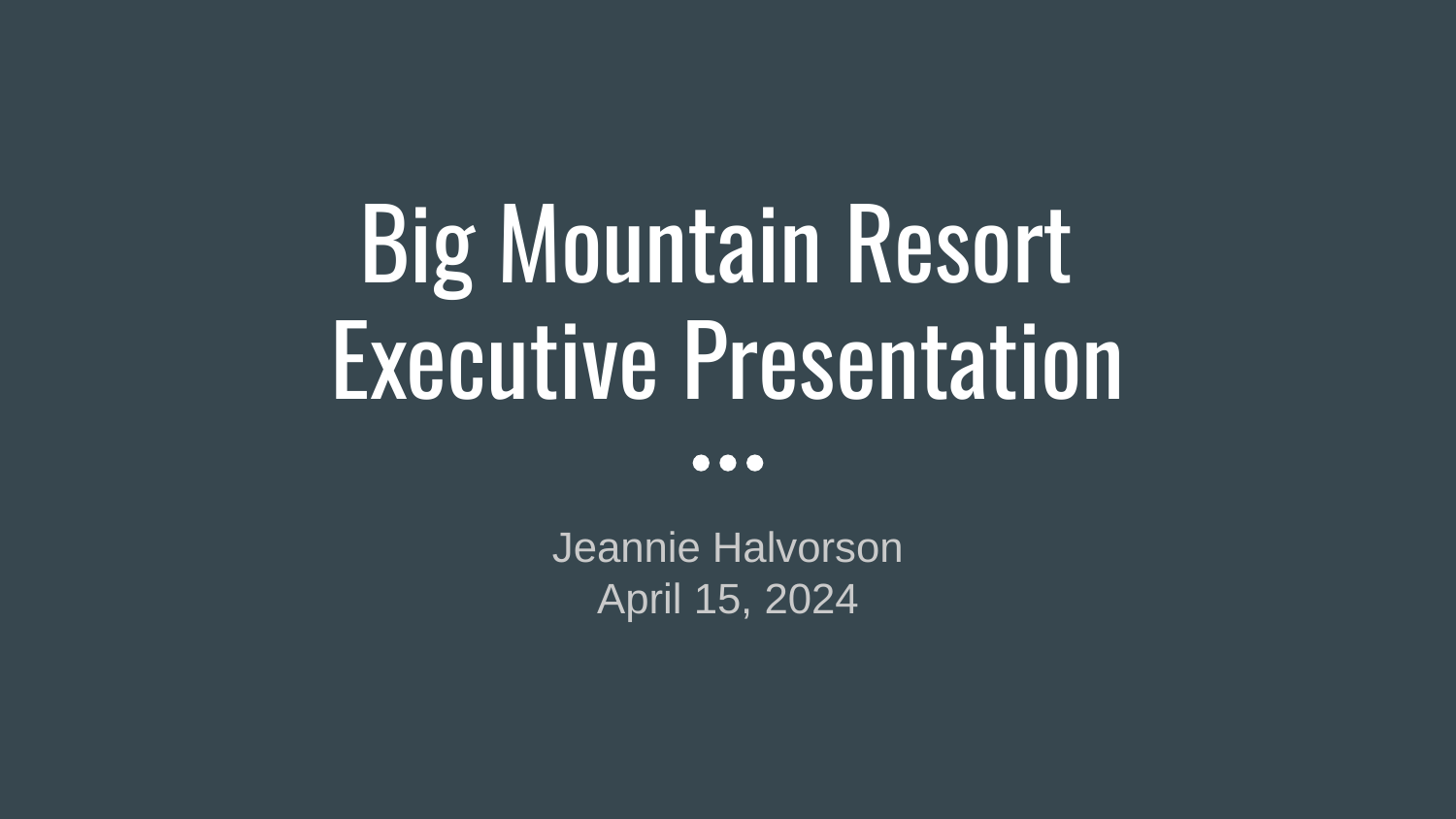

# Big Mountain Resort
Executive Presentation
Jeannie Halvorson
April 15, 2024